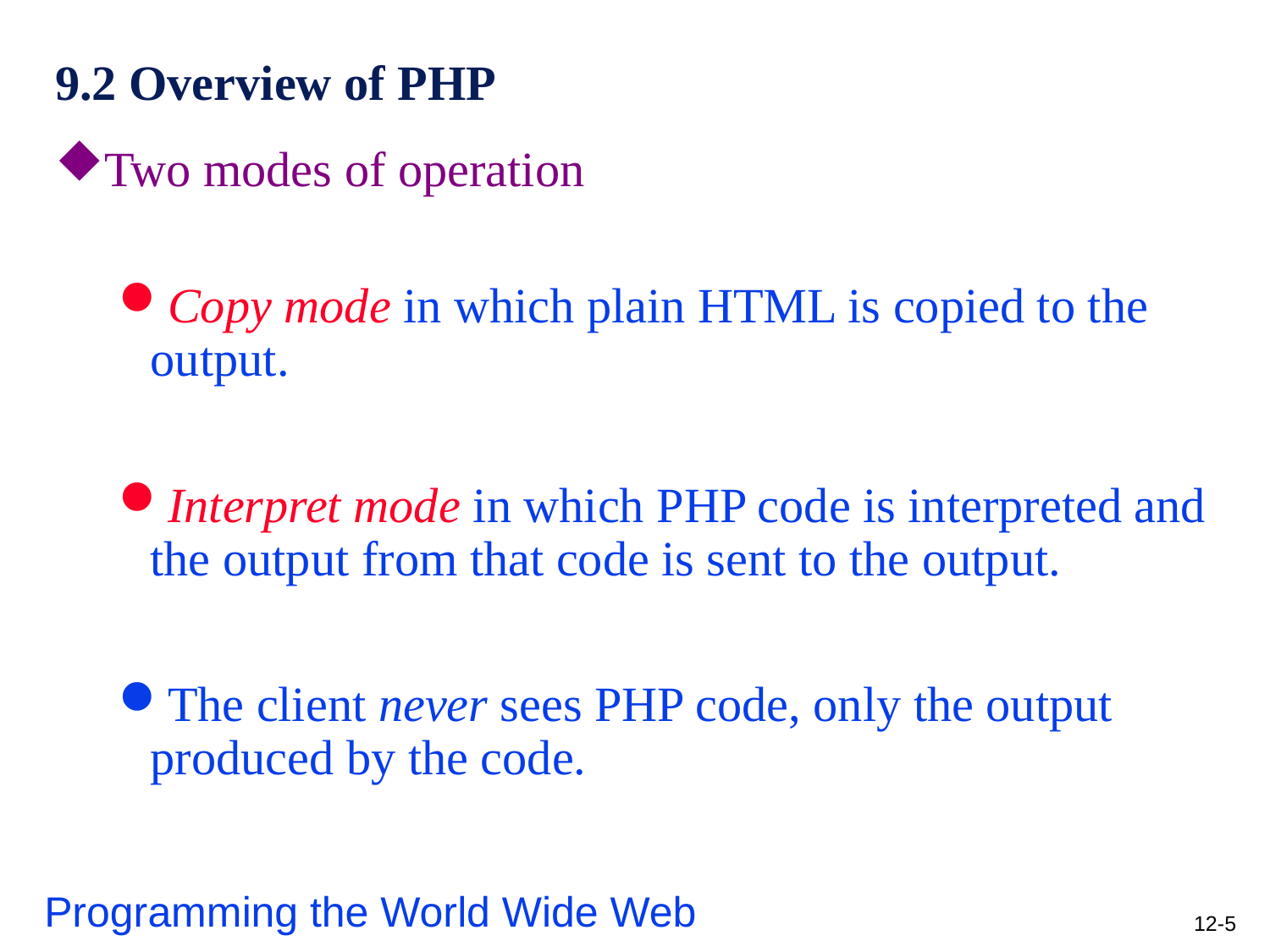

# 9.2 Overview of PHP
Two modes of operation

Copy mode in which plain HTML is copied to the output.

Interpret mode in which PHP code is interpreted and the output from that code is sent to the output.

The client never sees PHP code, only the output produced by the code.